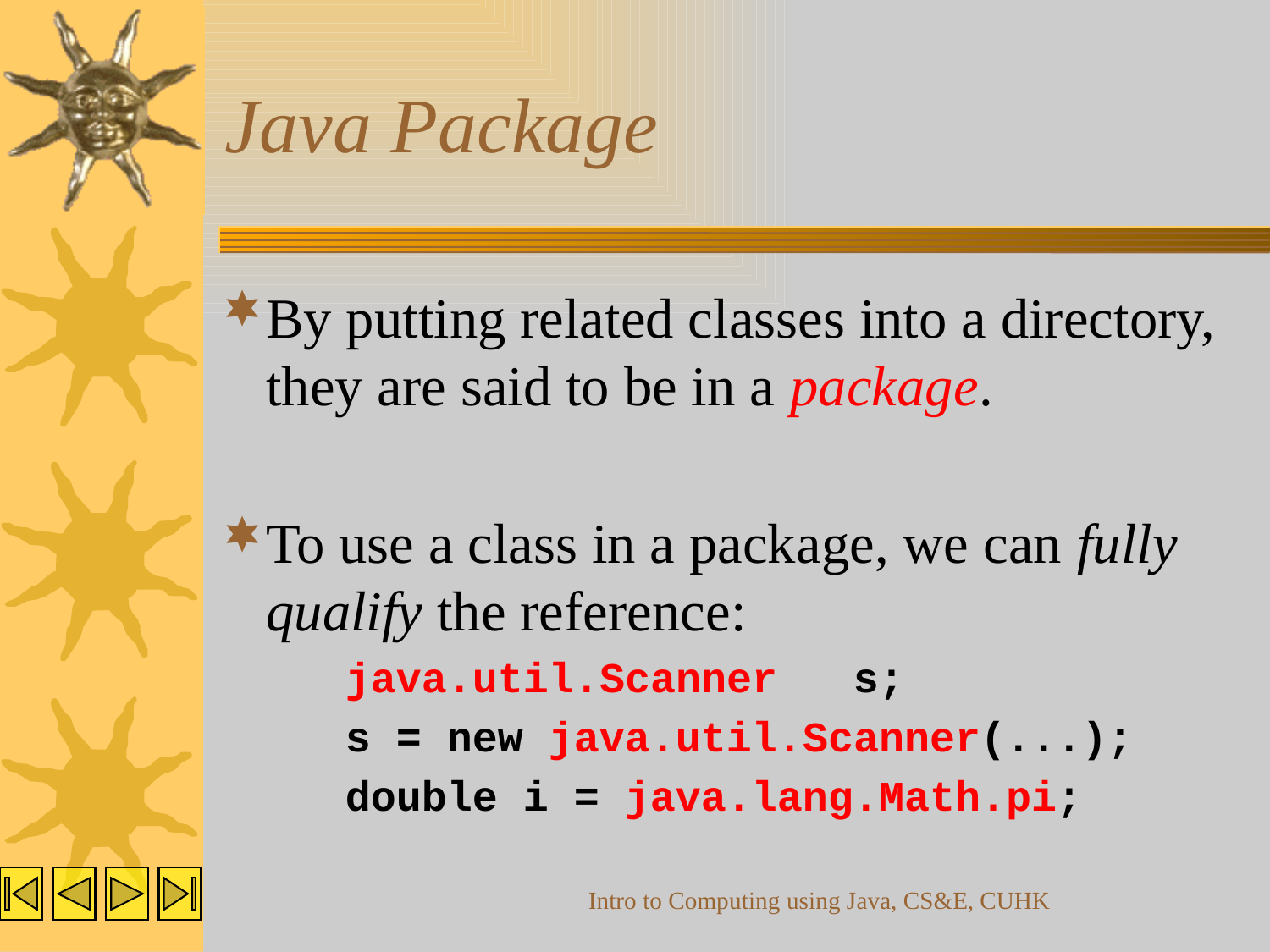

# Java Package
By putting related classes into a directory, they are said to be in a package.

To use a class in a package, we can fully qualify the reference:
java.util.Scanner   s;
s = new java.util.Scanner(...);
double i = java.lang.Math.pi;
Intro to Computing using Java, CS&E, CUHK
12